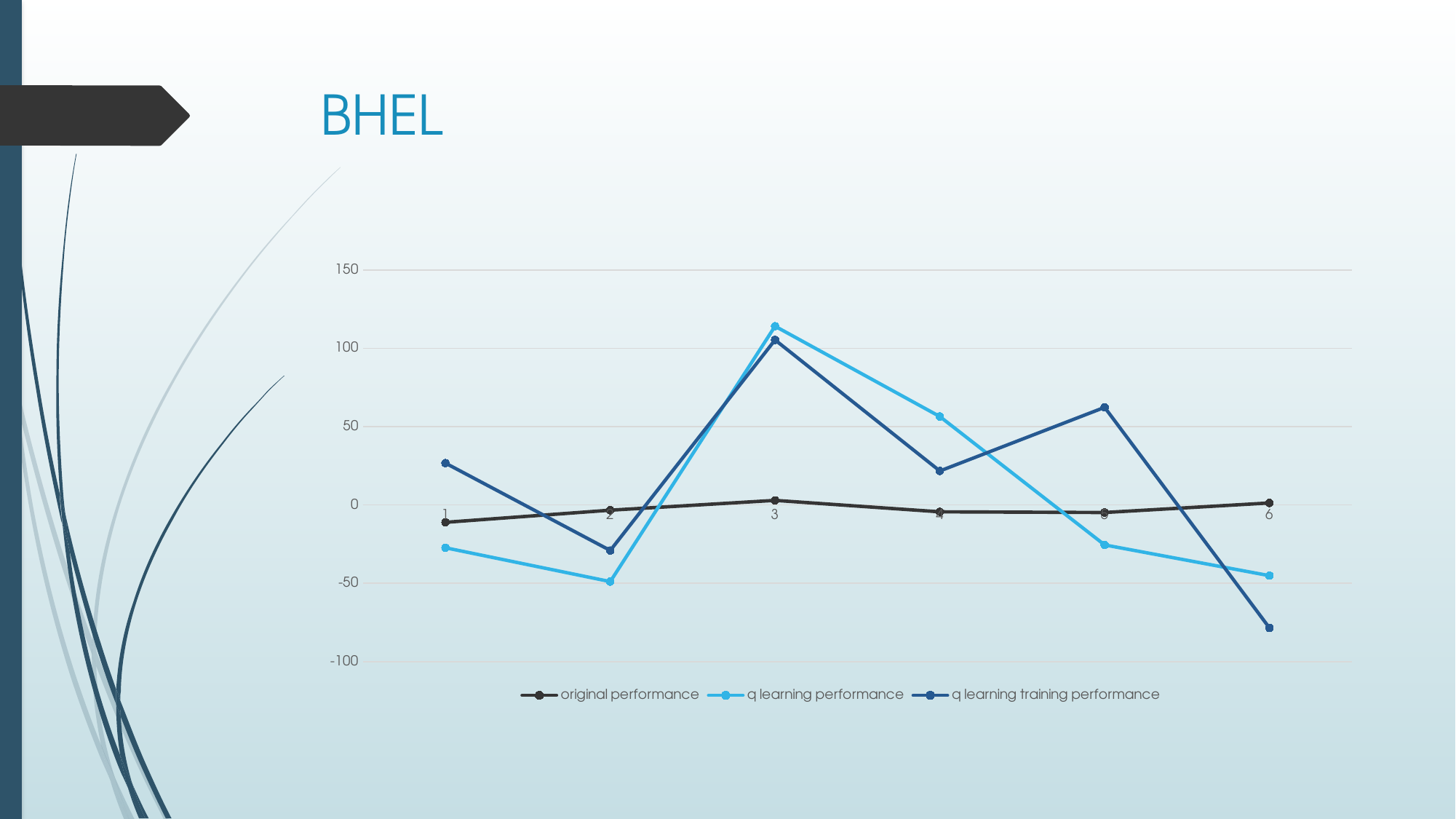

# BHEL

### Chart

| Category | original performance | q learning performance | q learning training performance |
|---|---|---|---|